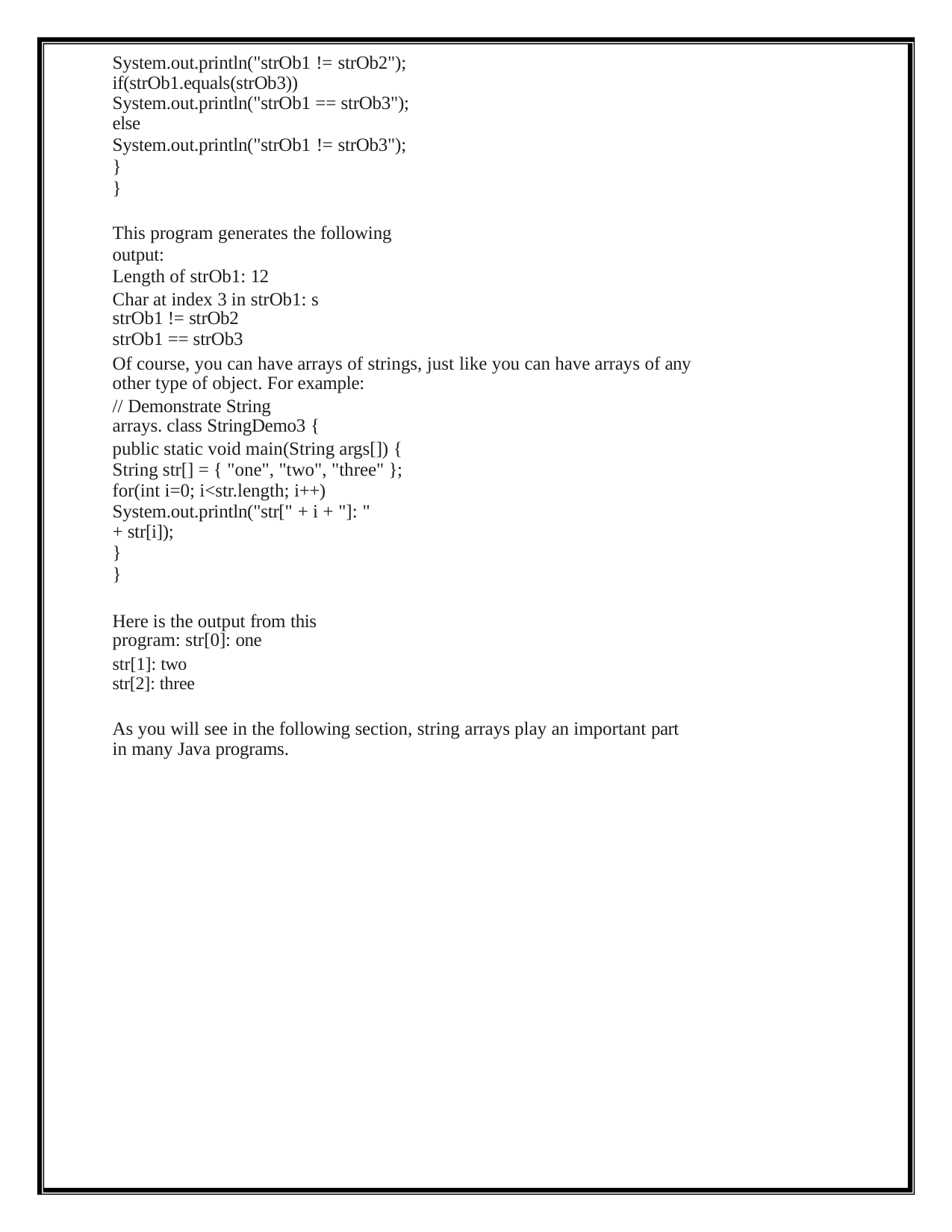

System.out.println("strOb1 != strOb2"); if(strOb1.equals(strOb3)) System.out.println("strOb1 == strOb3"); else
System.out.println("strOb1 != strOb3");
}
}

This program generates the following output:
Length of strOb1: 12
Char at index 3 in strOb1: s strOb1 != strOb2
strOb1 == strOb3
Of course, you can have arrays of strings, just like you can have arrays of any other type of object. For example:
// Demonstrate String arrays. class StringDemo3 {
public static void main(String args[]) { String str[] = { "one", "two", "three" }; for(int i=0; i<str.length; i++) System.out.println("str[" + i + "]: "
+ str[i]);
}
}

Here is the output from this program: str[0]: one
str[1]: two str[2]: three

As you will see in the following section, string arrays play an important part in many Java programs.